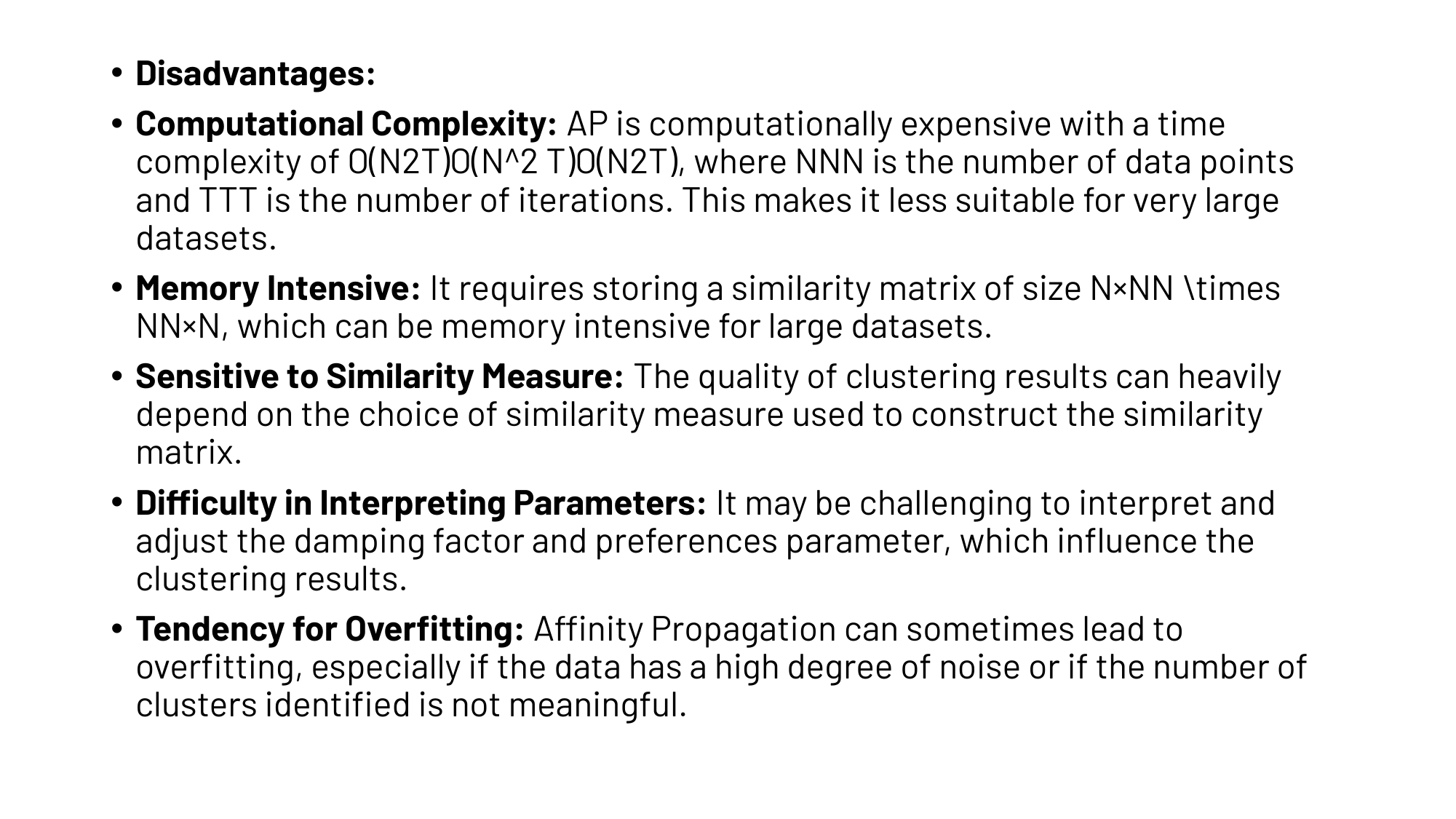

Disadvantages:
Computational Complexity: AP is computationally expensive with a time complexity of O(N2T)O(N^2 T)O(N2T), where NNN is the number of data points and TTT is the number of iterations. This makes it less suitable for very large datasets.
Memory Intensive: It requires storing a similarity matrix of size N×NN \times NN×N, which can be memory intensive for large datasets.
Sensitive to Similarity Measure: The quality of clustering results can heavily depend on the choice of similarity measure used to construct the similarity matrix.
Difficulty in Interpreting Parameters: It may be challenging to interpret and adjust the damping factor and preferences parameter, which influence the clustering results.
Tendency for Overfitting: Affinity Propagation can sometimes lead to overfitting, especially if the data has a high degree of noise or if the number of clusters identified is not meaningful.